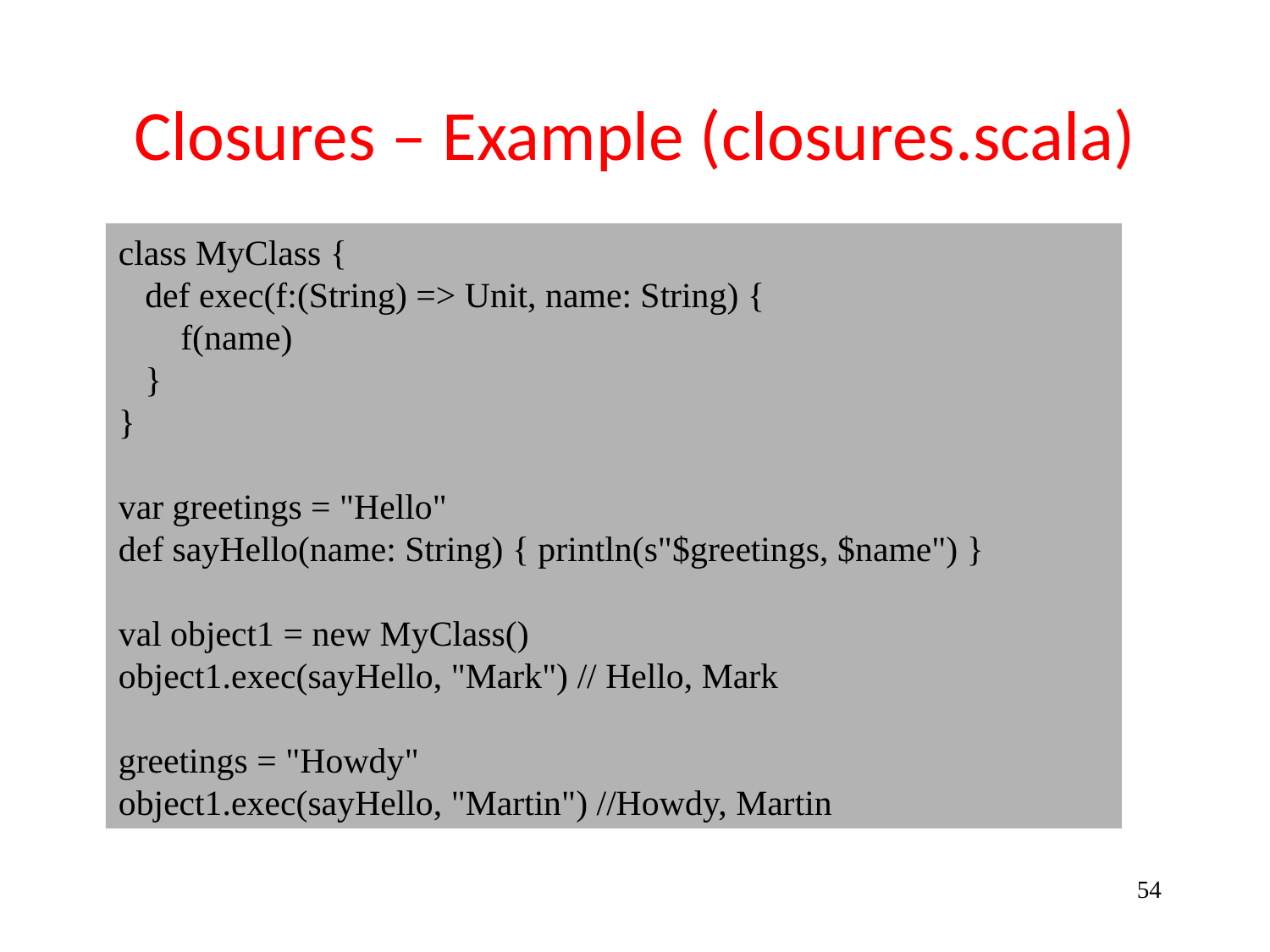

# Closures – Example (closures.scala)

class MyClass {
   def exec(f:(String) => Unit, name: String) {
       f(name)
   }
}

var greetings = "Hello"
def sayHello(name: String) { println(s"$greetings, $name") }

val object1 = new MyClass()
object1.exec(sayHello, "Mark") // Hello, Mark

greetings = "Howdy"
object1.exec(sayHello, "Martin") //Howdy, Martin
54